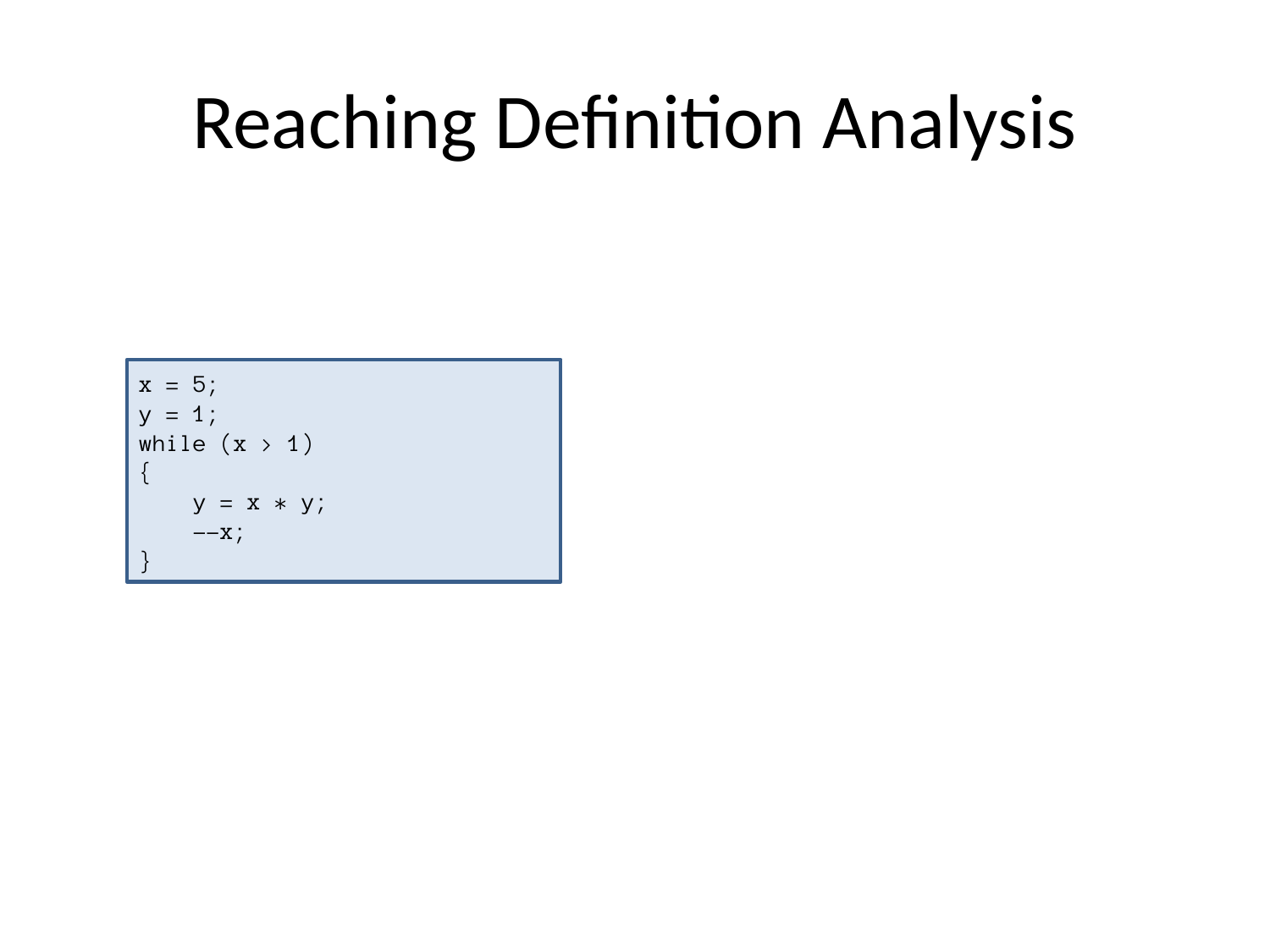

# Reaching Definition Analysis
x = 5;
y = 1;
while (x > 1)
{
    y = x * y;
    --x;
}